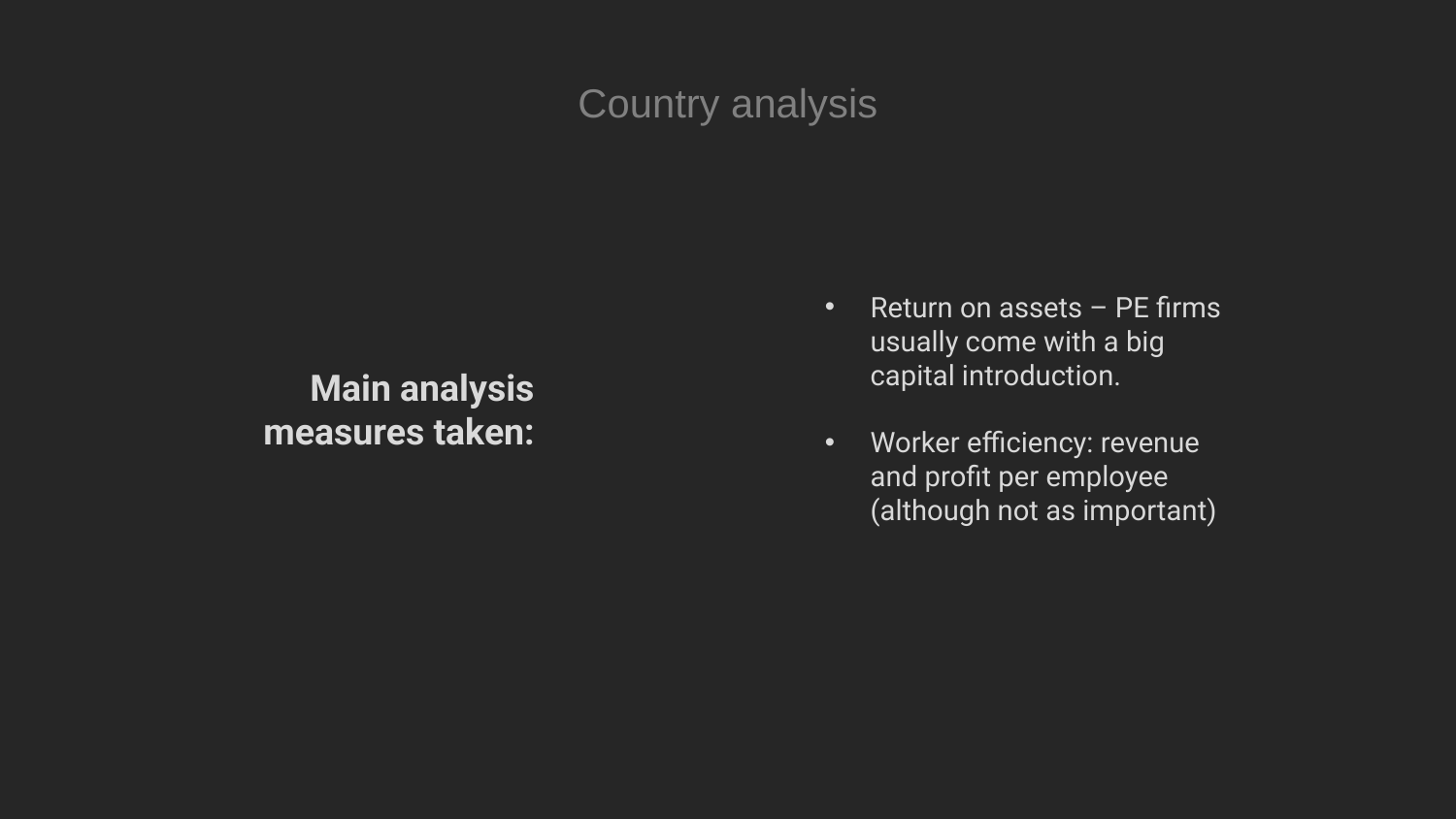

# Country analysis
Return on assets – PE firms usually come with a big capital introduction.

Worker efficiency: revenue and profit per employee (although not as important)
Main analysis measures taken: